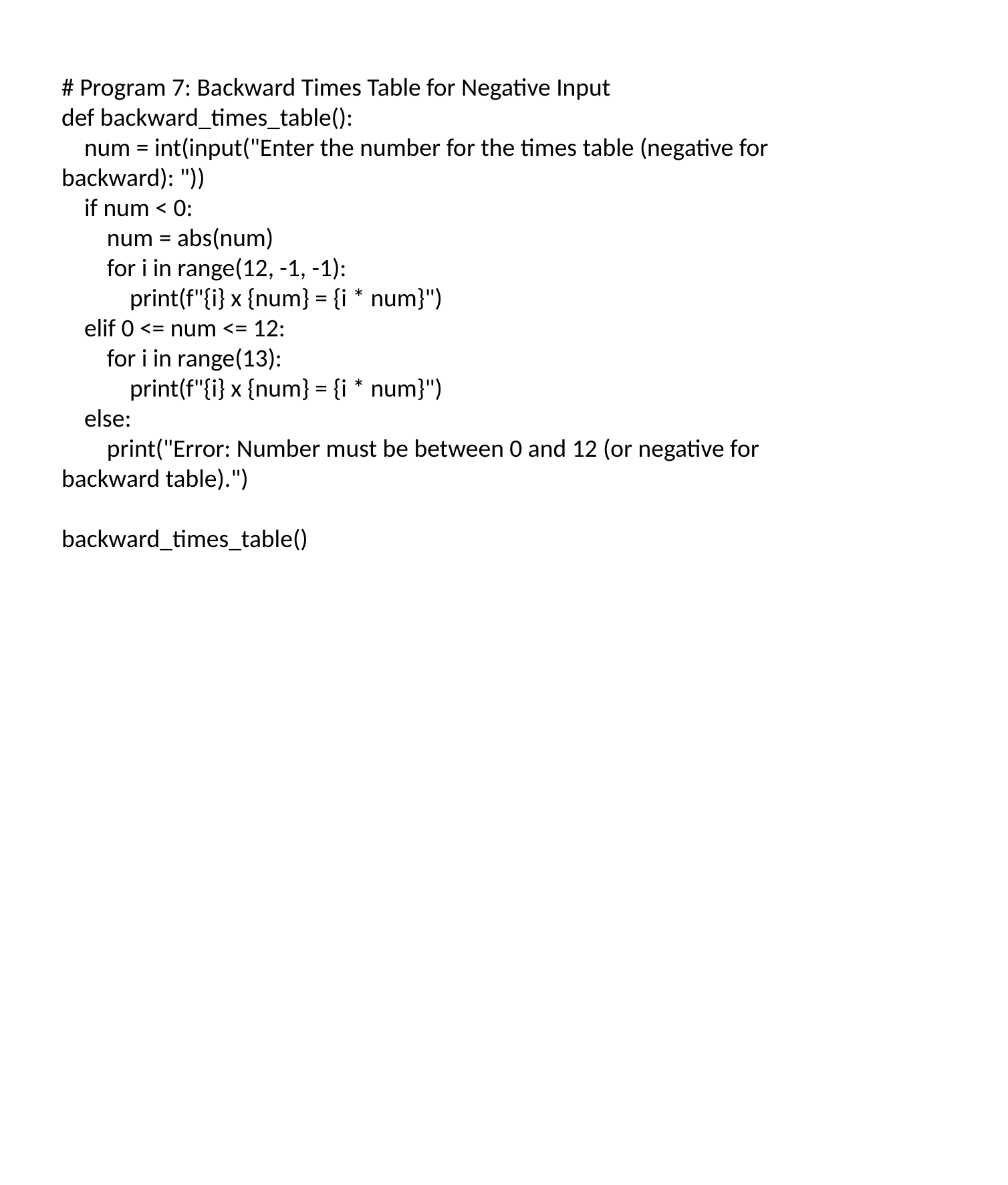

# Program 7: Backward Times Table for Negative Input
def backward_times_table():
    num = int(input("Enter the number for the times table (negative for backward): "))
    if num < 0:
        num = abs(num)
        for i in range(12, -1, -1):
            print(f"{i} x {num} = {i * num}")
    elif 0 <= num <= 12:
        for i in range(13):
            print(f"{i} x {num} = {i * num}")
    else:
        print("Error: Number must be between 0 and 12 (or negative for backward table).")

backward_times_table()